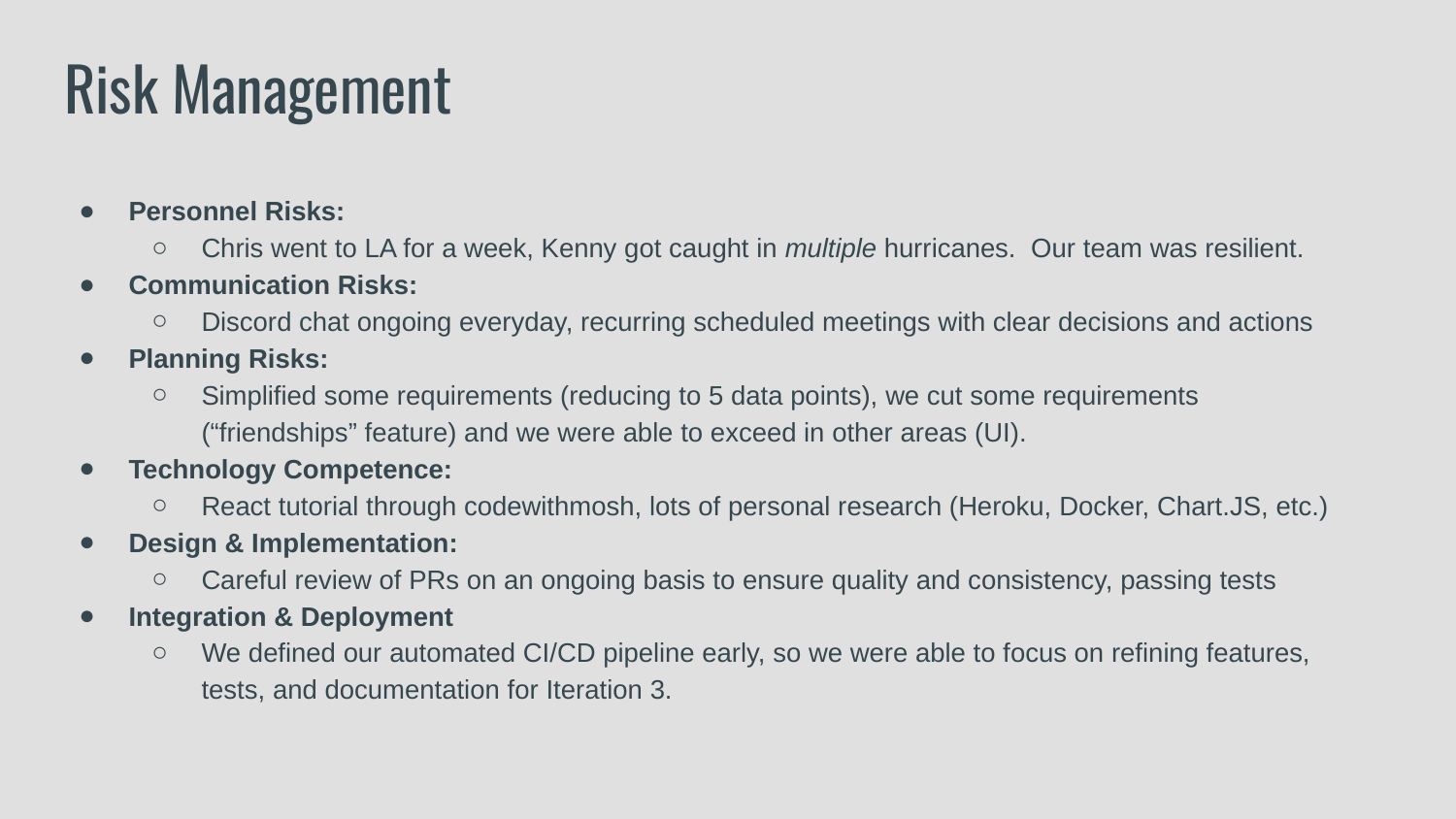

# Risk Management
Personnel Risks:
Chris went to LA for a week, Kenny got caught in multiple hurricanes.  Our team was resilient.
Communication Risks:
Discord chat ongoing everyday, recurring scheduled meetings with clear decisions and actions
Planning Risks:
Simplified some requirements (reducing to 5 data points), we cut some requirements (“friendships” feature) and we were able to exceed in other areas (UI).
Technology Competence:
React tutorial through codewithmosh, lots of personal research (Heroku, Docker, Chart.JS, etc.)
Design & Implementation:
Careful review of PRs on an ongoing basis to ensure quality and consistency, passing tests
Integration & Deployment
We defined our automated CI/CD pipeline early, so we were able to focus on refining features, tests, and documentation for Iteration 3.